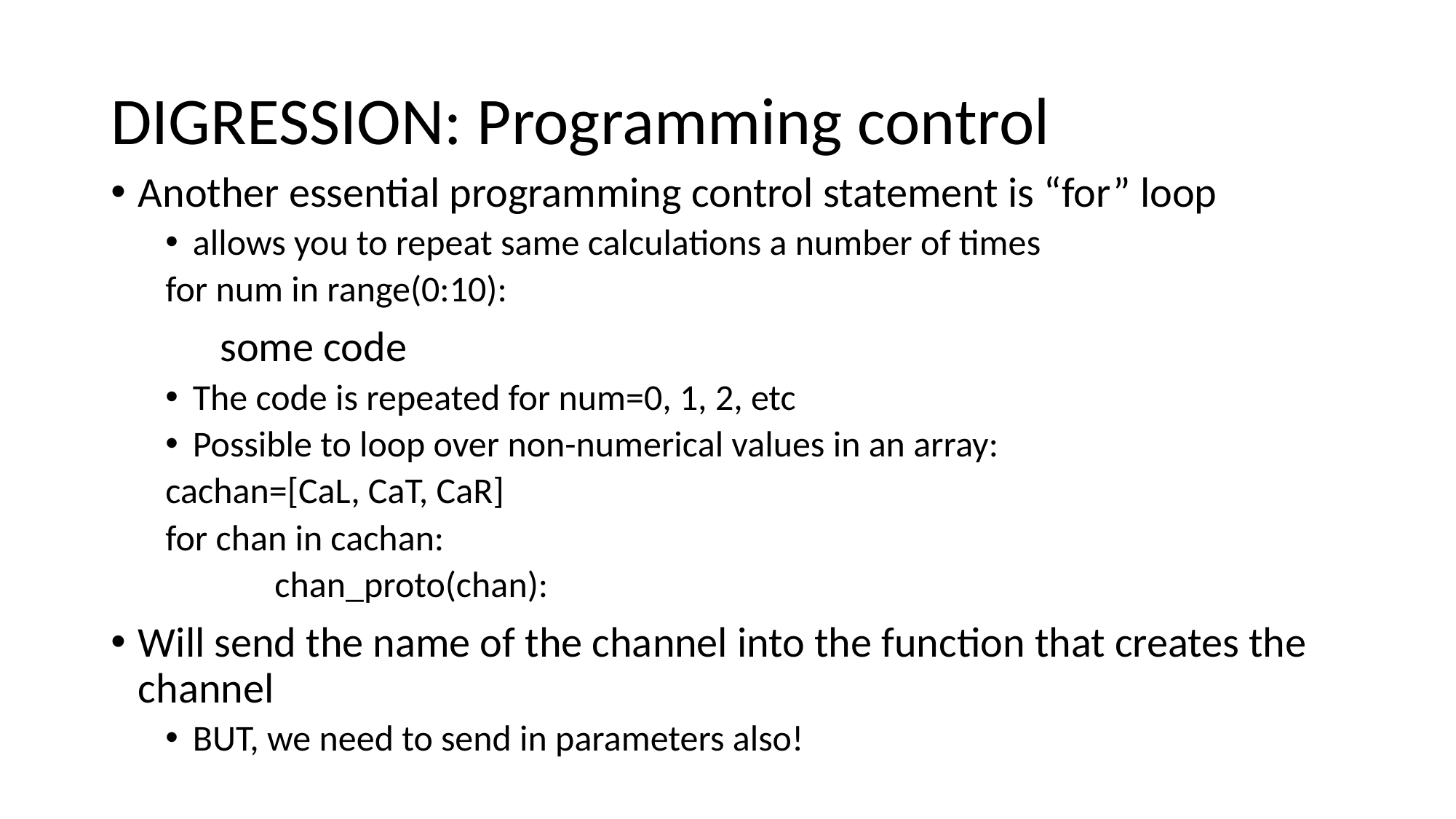

# DIGRESSION: Programming control
Another essential programming control statement is “for” loop
allows you to repeat same calculations a number of times
for num in range(0:10):
	some code
The code is repeated for num=0, 1, 2, etc
Possible to loop over non-numerical values in an array:
cachan=[CaL, CaT, CaR]
for chan in cachan:
	chan_proto(chan):
Will send the name of the channel into the function that creates the channel
BUT, we need to send in parameters also!